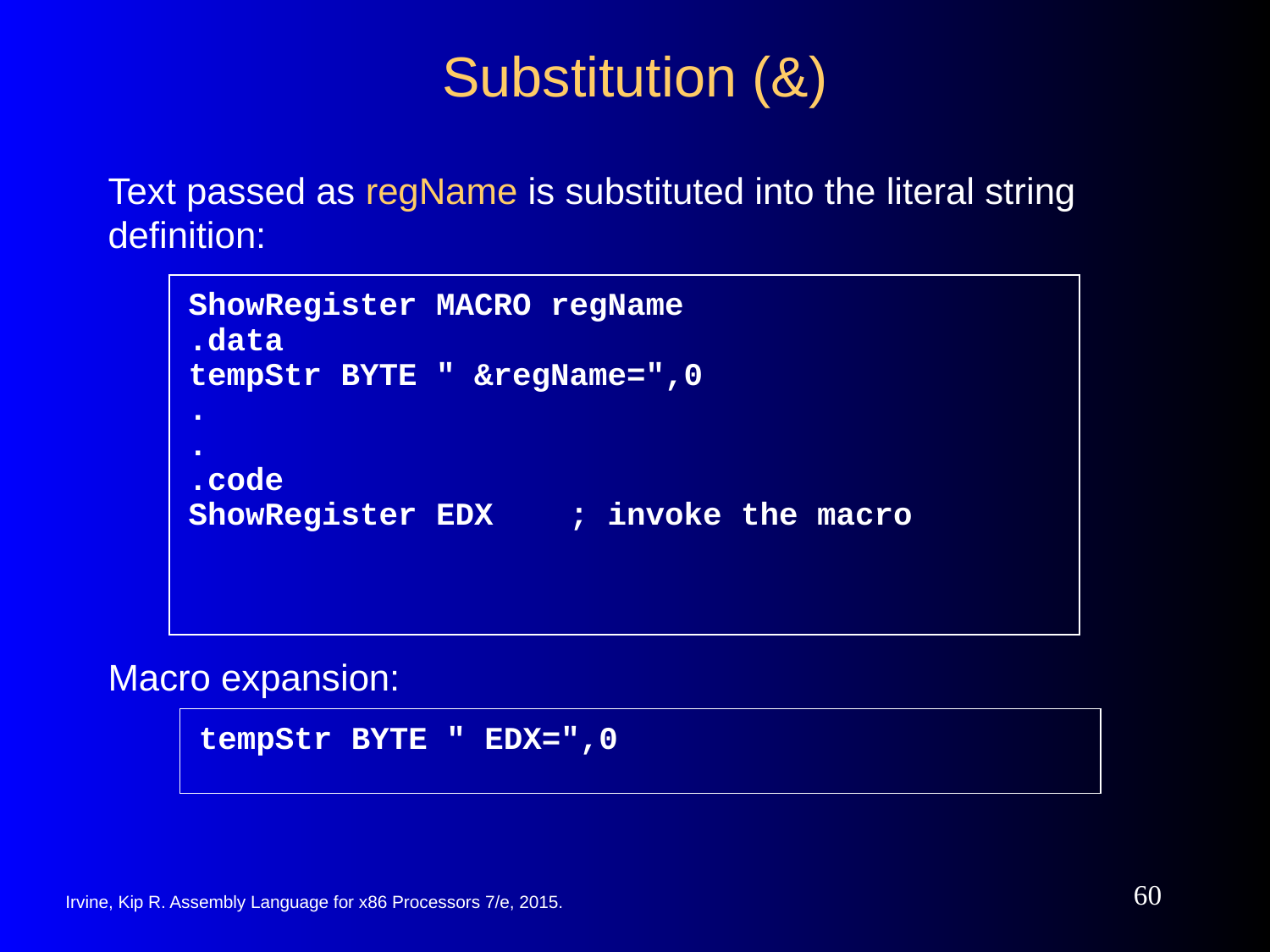

# Substitution (&)
Text passed as regName is substituted into the literal string definition:
ShowRegister MACRO regName
.data
tempStr BYTE " &regName=",0
.
.
.code
ShowRegister EDX	; invoke the macro
Macro expansion:
tempStr BYTE " EDX=",0
60
Irvine, Kip R. Assembly Language for x86 Processors 7/e, 2015.